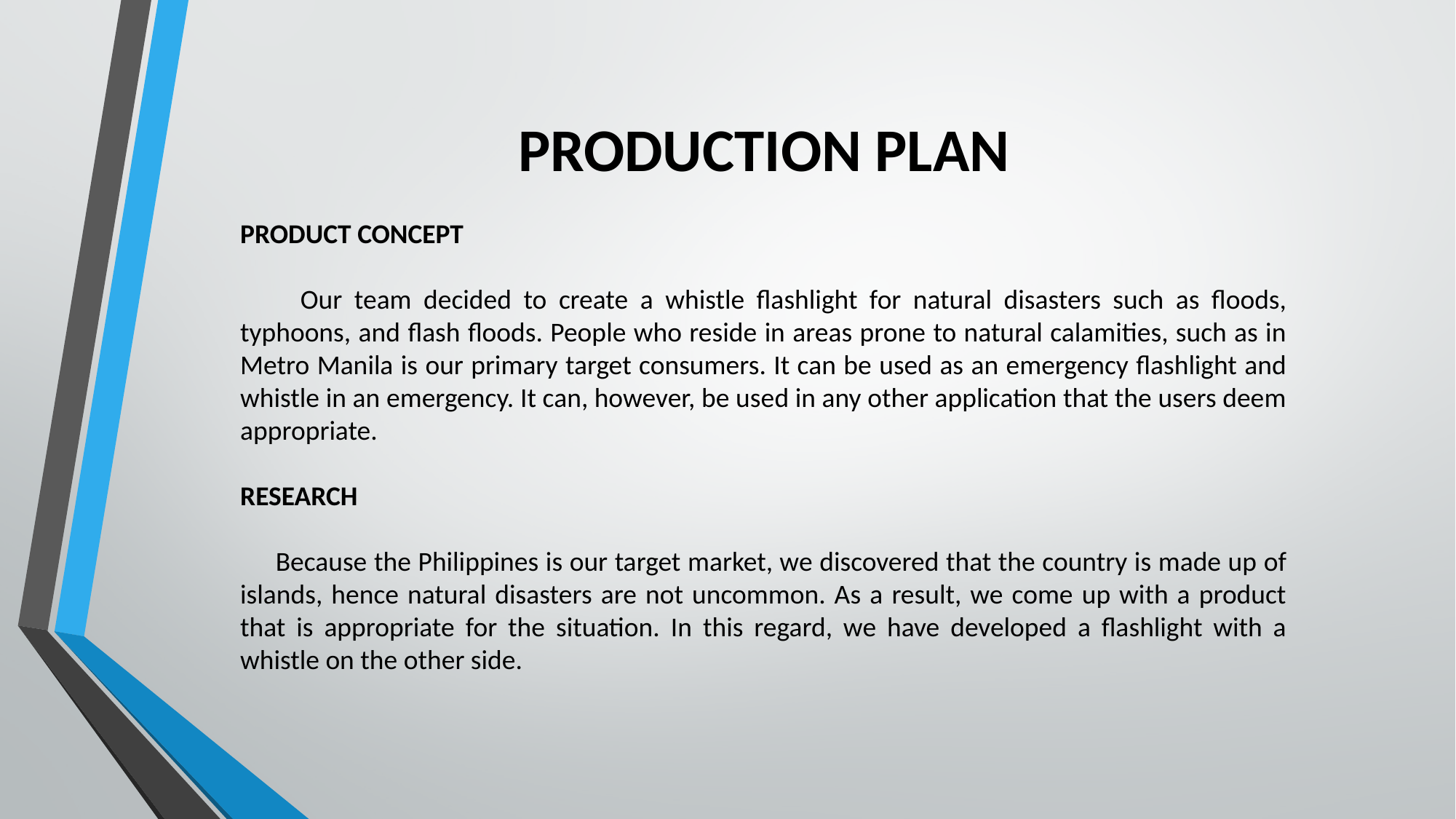

PRODUCTION PLAN

PRODUCT CONCEPT

     Our team decided to create a whistle flashlight for natural disasters such as floods, typhoons, and flash floods. People who reside in areas prone to natural calamities, such as in Metro Manila is our primary target consumers. It can be used as an emergency flashlight and whistle in an emergency. It can, however, be used in any other application that the users deem appropriate.

RESEARCH

     Because the Philippines is our target market, we discovered that the country is made up of islands, hence natural disasters are not uncommon. As a result, we come up with a product that is appropriate for the situation. In this regard, we have developed a flashlight with a whistle on the other side.